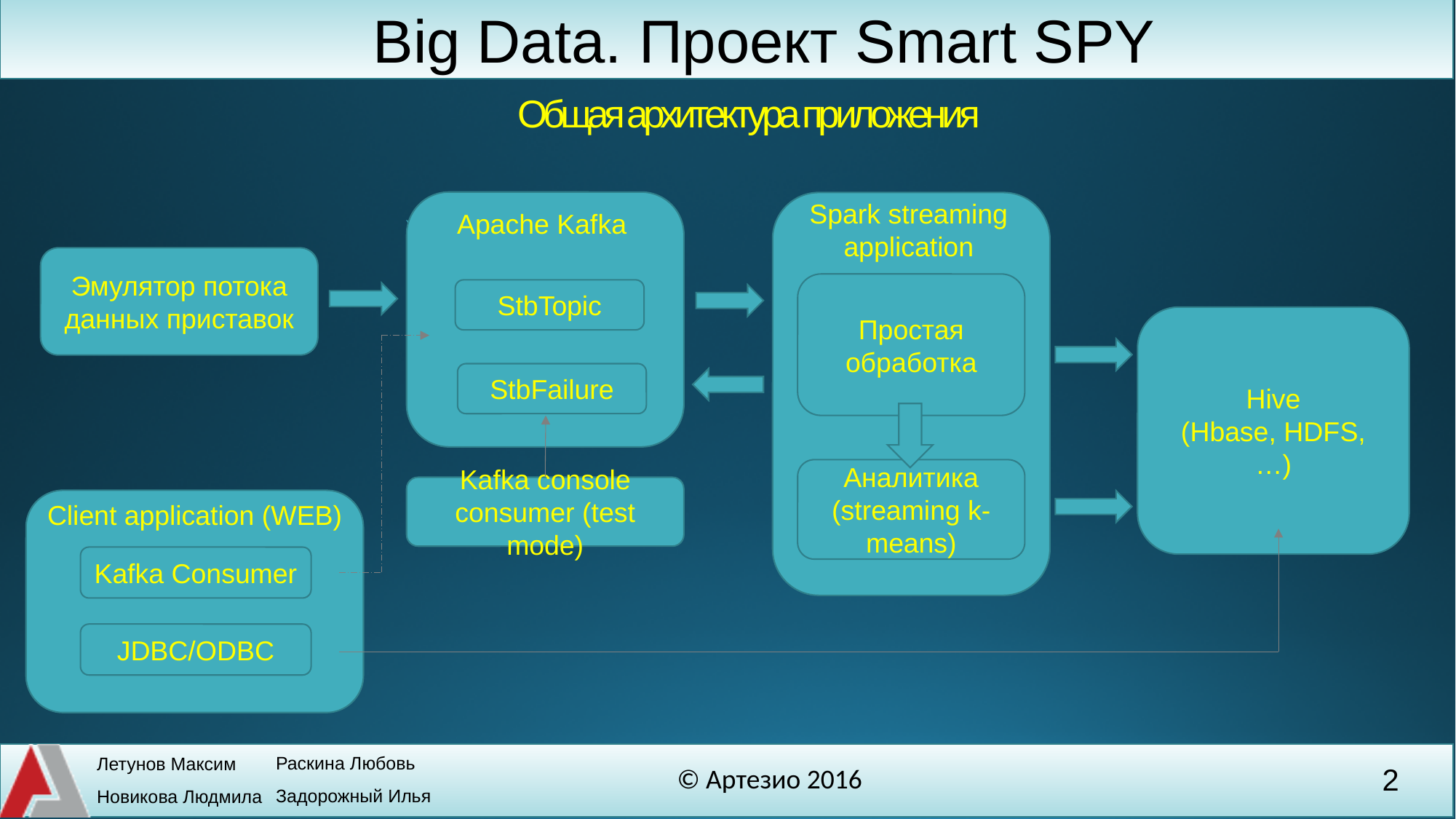

# Общая архитектура приложения
Spark streaming application

Простая обработка
Аналитика (streaming k-means)

Apache Kafka
StbTopic
StbFailure
Эмулятор потока данных приставок

Hive
(Hbase, HDFS, …)

Kafka console consumer (test mode)

Client application (WEB)
Kafka Consumer
JDBC/ODBC